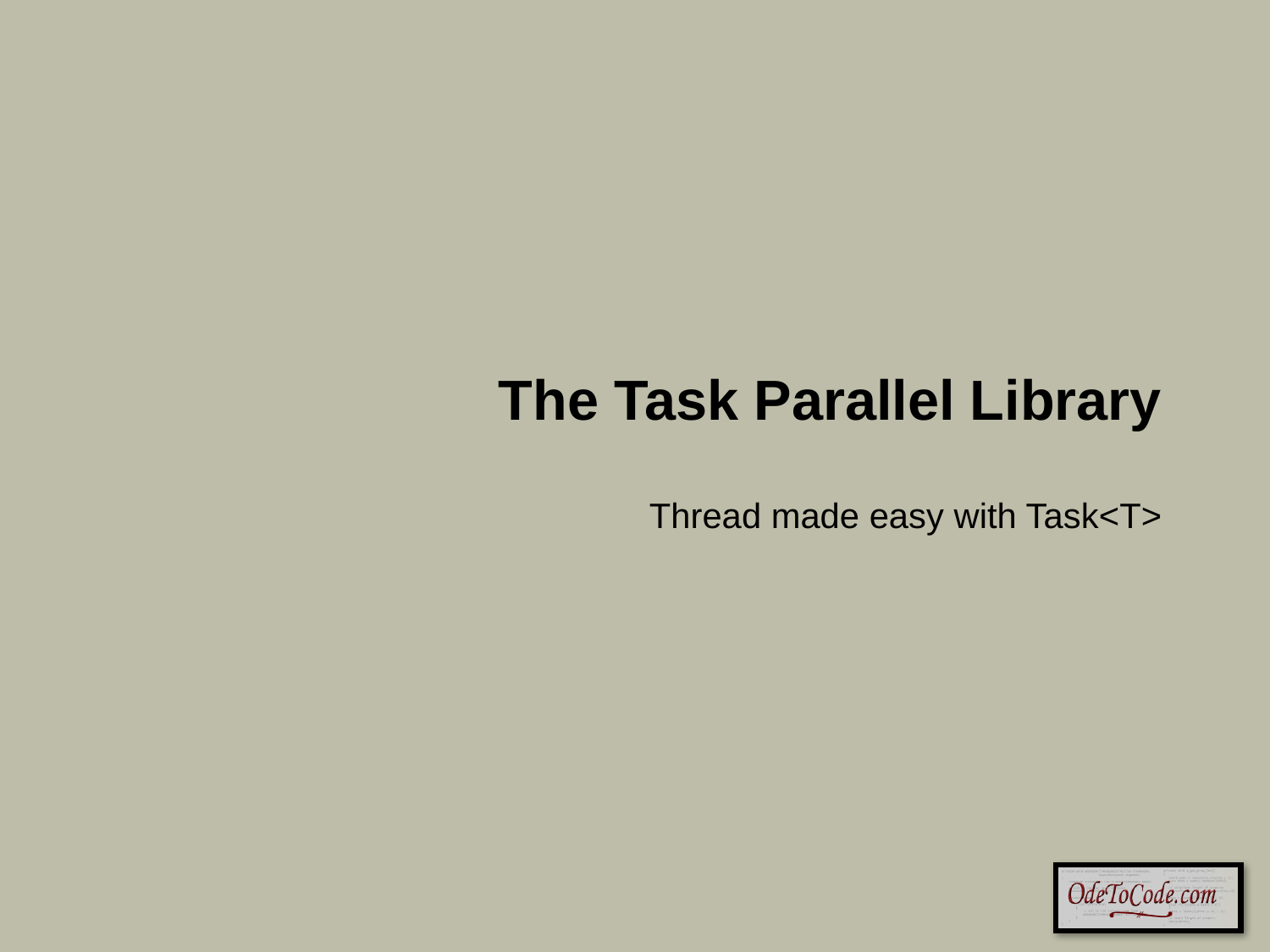

# The Task Parallel Library
Thread made easy with Task<T>